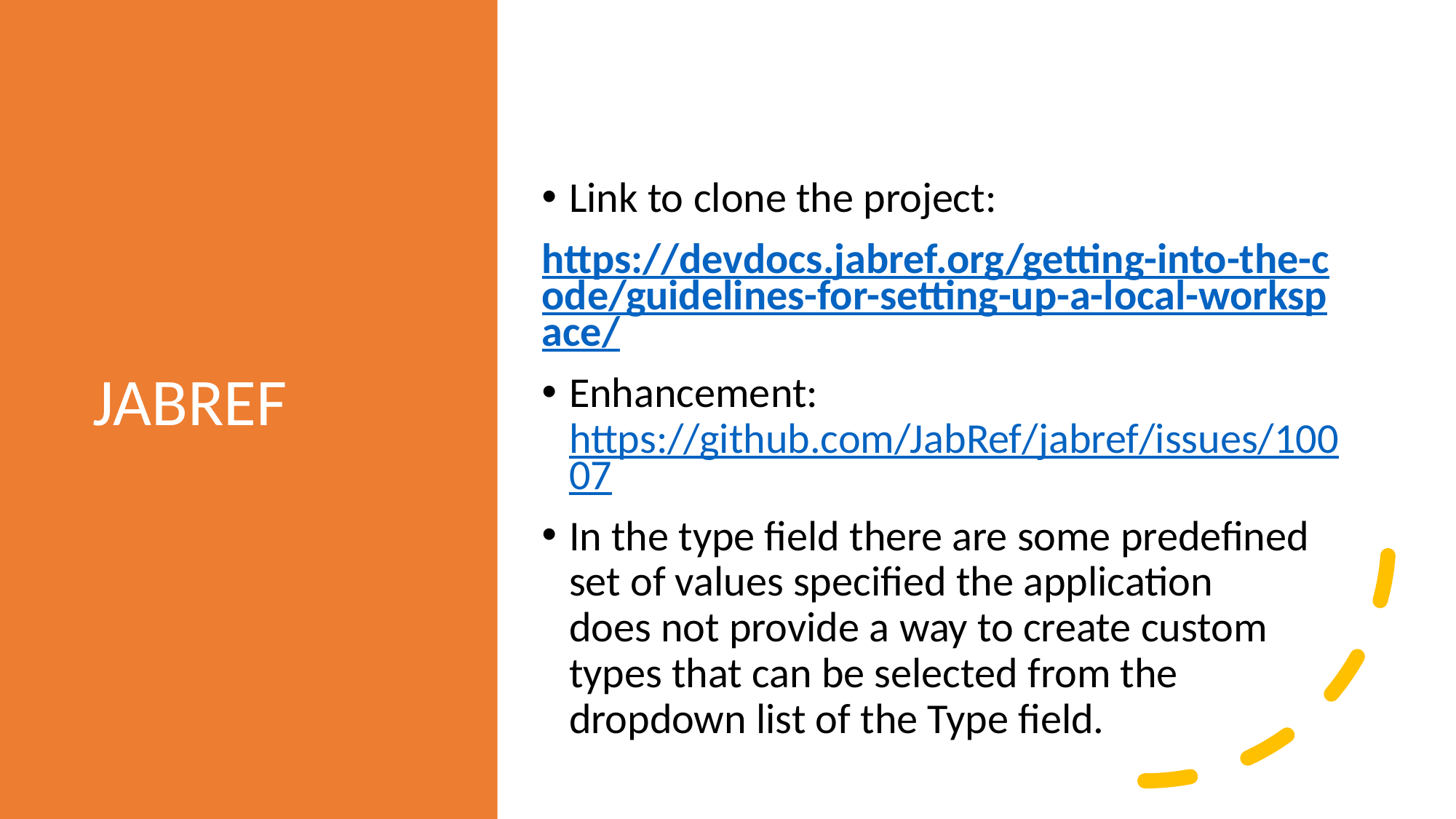

# JABREF
Link to clone the project:
https://devdocs.jabref.org/getting-into-the-code/guidelines-for-setting-up-a-local-workspace/
Enhancement: https://github.com/JabRef/jabref/issues/10007
In the type field there are some predefined set of values specified the application does not provide a way to create custom types that can be selected from the dropdown list of the Type field.